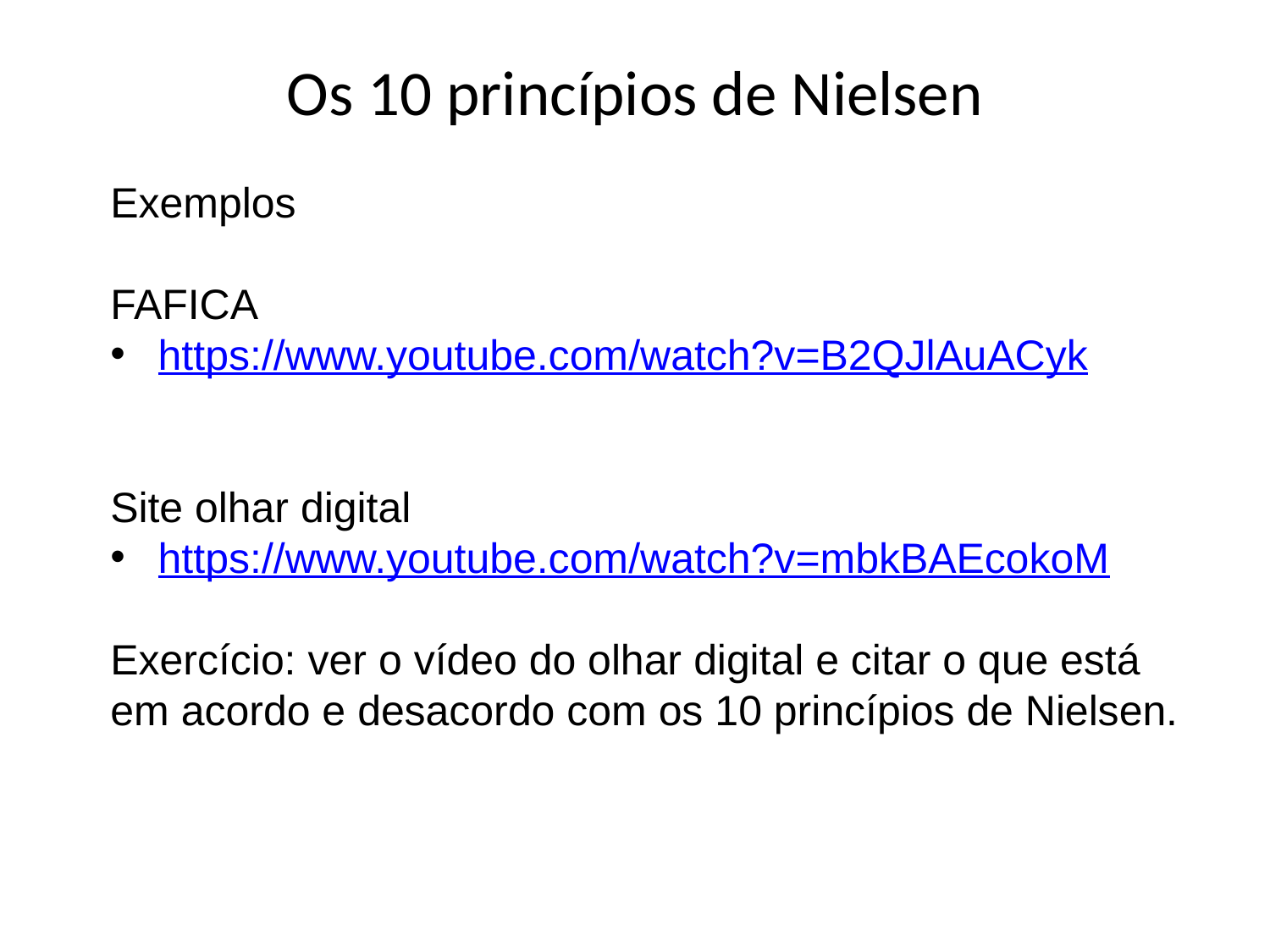

# Os 10 princípios de Nielsen
Exemplos

FAFICA
https://www.youtube.com/watch?v=B2QJlAuACyk

Site olhar digital
https://www.youtube.com/watch?v=mbkBAEcokoM

Exercício: ver o vídeo do olhar digital e citar o que está
em acordo e desacordo com os 10 princípios de Nielsen.